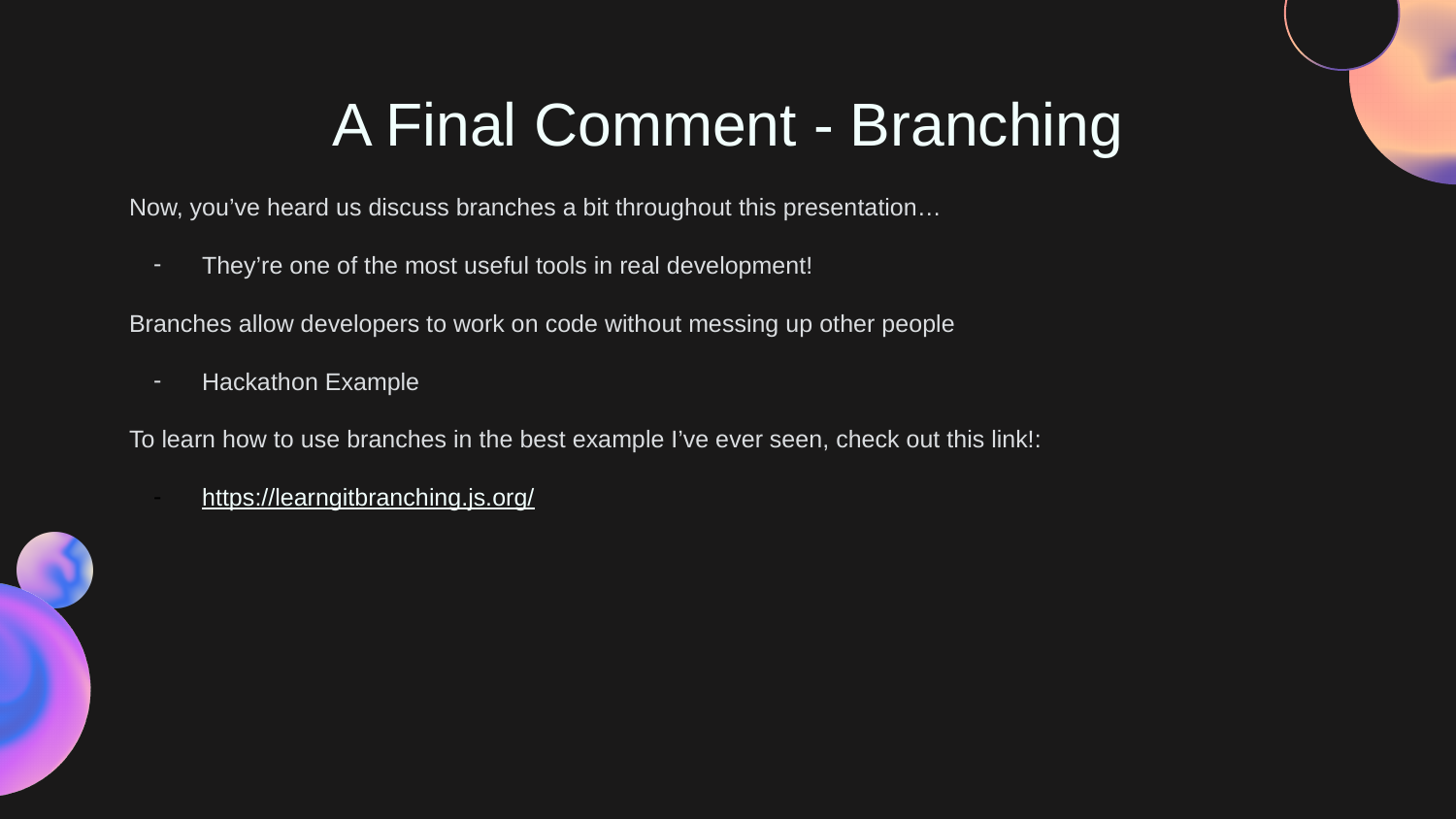

# A Final Comment - Branching
Now, you’ve heard us discuss branches a bit throughout this presentation…

They’re one of the most useful tools in real development!

Branches allow developers to work on code without messing up other people

Hackathon Example

To learn how to use branches in the best example I’ve ever seen, check out this link!:

https://learngitbranching.js.org/